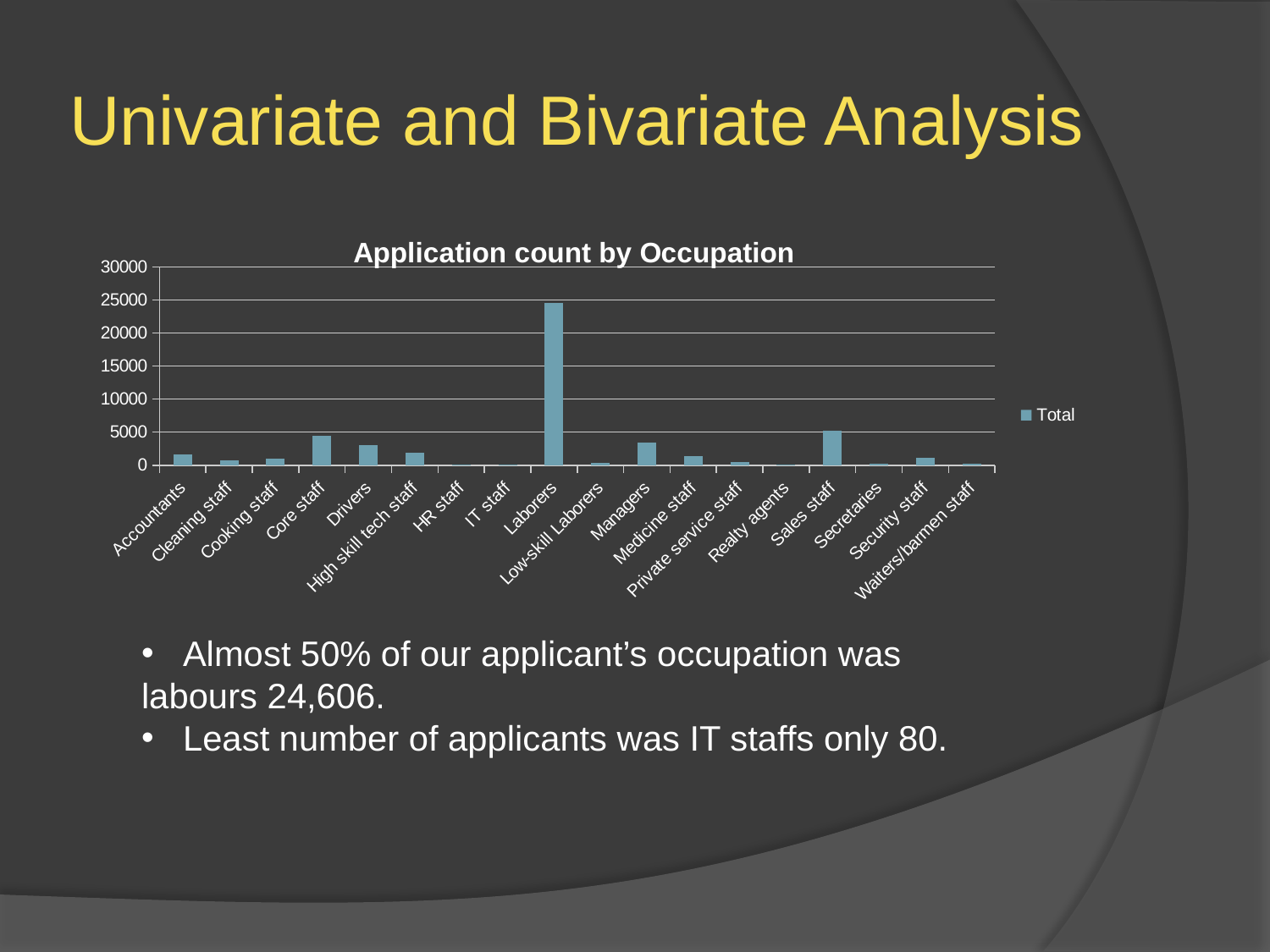

# Univariate and Bivariate Analysis

### Chart: Application count by Occupation

| Category | Total |
|---|---|
| Accountants | 1621.0 |
| Cleaning staff | 739.0 |
| Cooking staff | 963.0 |
| Core staff | 4434.0 |
| Drivers | 3044.0 |
| High skill tech staff | 1852.0 |
| HR staff | 101.0 |
| IT staff | 80.0 |
| Laborers | 24606.0 |
| Low-skill Laborers | 357.0 |
| Managers | 3489.0 |
| Medicine staff | 1403.0 |
| Private service staff | 447.0 |
| Realty agents | 123.0 |
| Sales staff | 5160.0 |
| Secretaries | 212.0 |
| Security staff | 1140.0 |
| Waiters/barmen staff | 228.0 |
   Almost 50% of our applicant’s occupation was labours 24,606.
   Least number of applicants was IT staffs only 80.